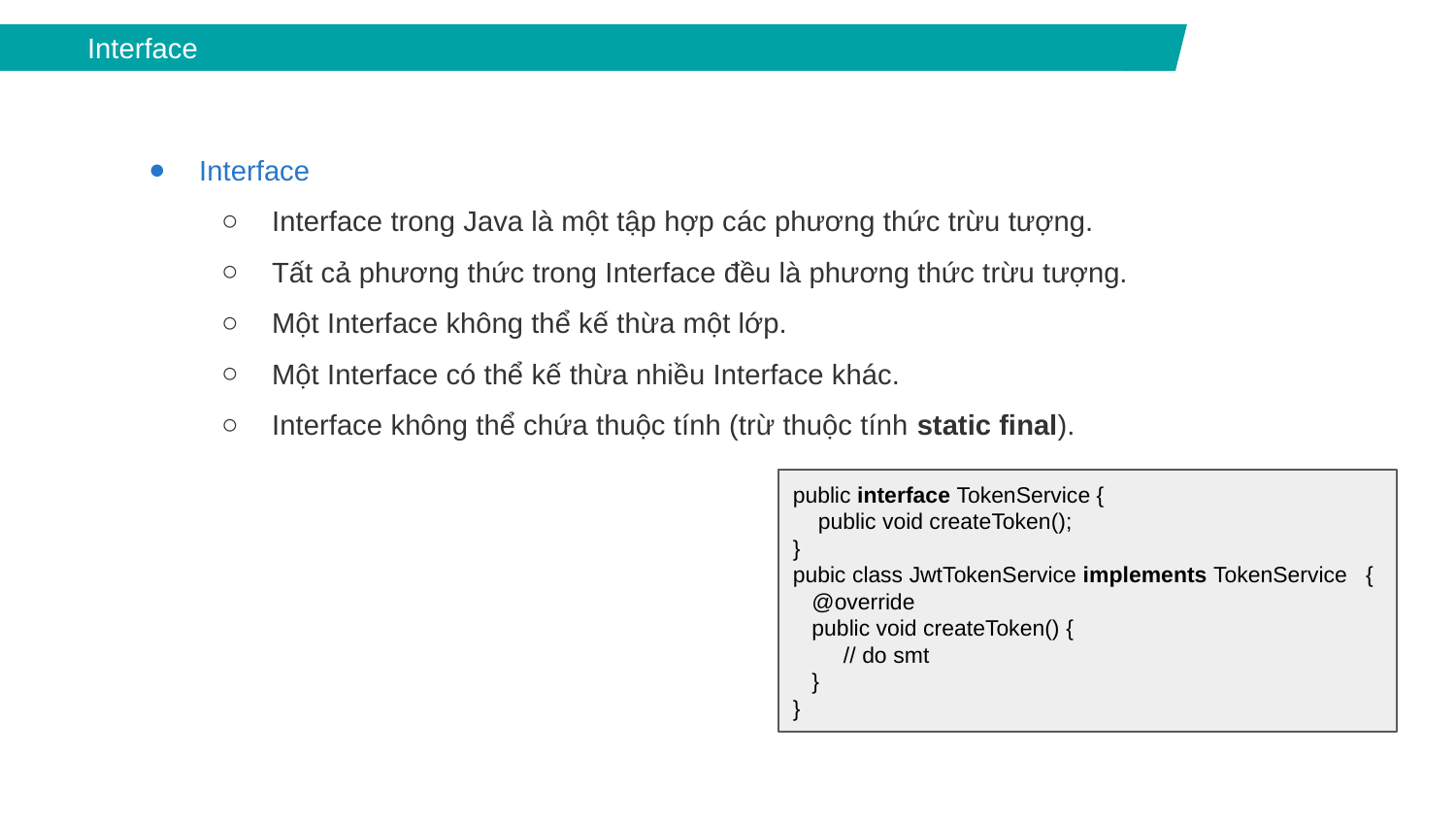

Interface

Interface
Interface trong Java là một tập hợp các phương thức trừu tượng.
Tất cả phương thức trong Interface đều là phương thức trừu tượng.
Một Interface không thể kế thừa một lớp.
Một Interface có thể kế thừa nhiều Interface khác.
Interface không thể chứa thuộc tính (trừ thuộc tính static final).
public interface TokenService {
    public void createToken();
}
pubic class JwtTokenService implements TokenService   {
   @override
   public void createToken() {
        // do smt
   }
}